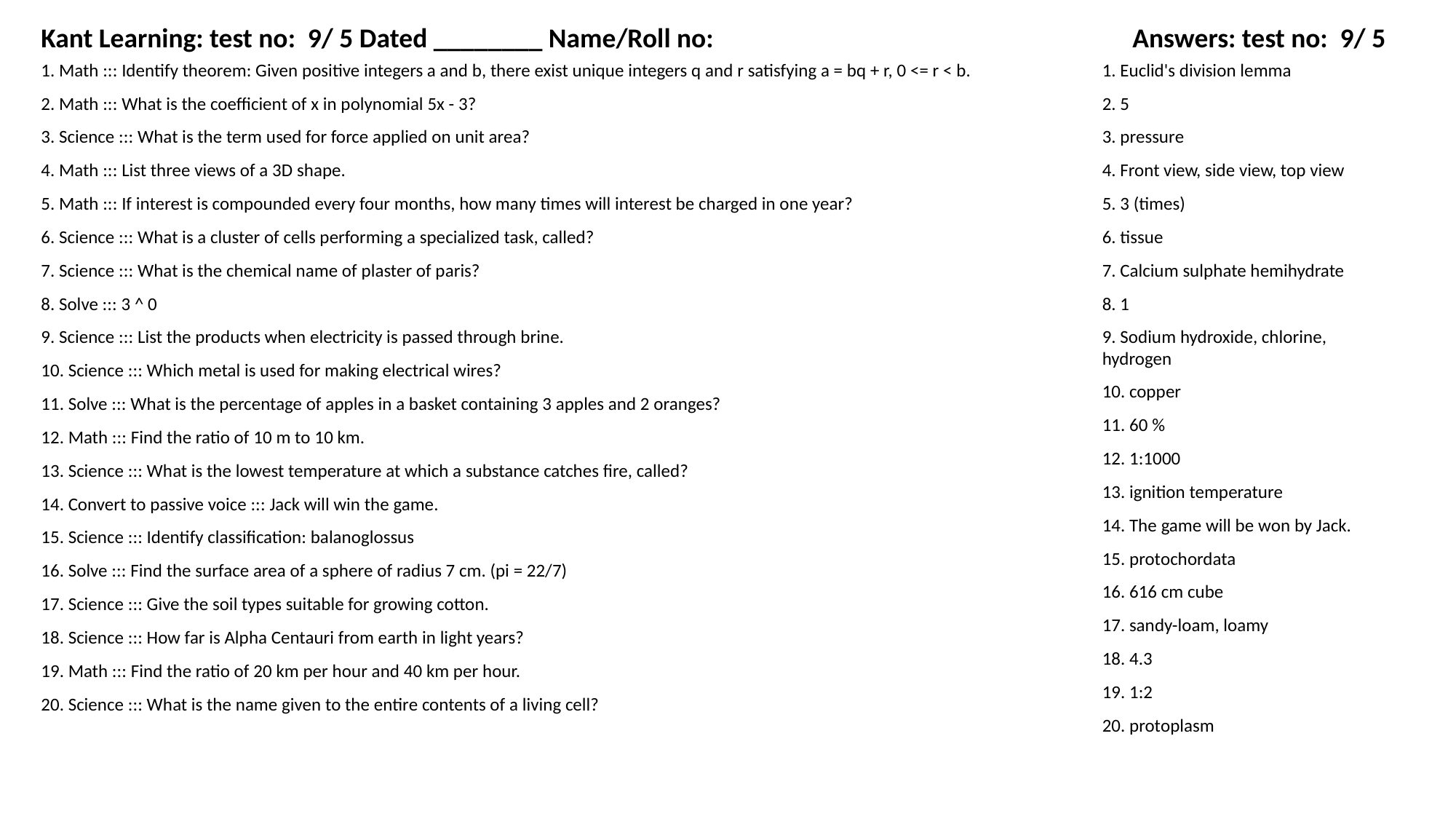

Kant Learning: test no:  9/ 5 Dated ________ Name/Roll no:
Answers: test no:  9/ 5
1. Math ::: Identify theorem: Given positive integers a and b, there exist unique integers q and r satisfying a = bq + r, 0 <= r < b.
1. Euclid's division lemma
2. Math ::: What is the coefficient of x in polynomial 5x - 3?
2. 5
3. Science ::: What is the term used for force applied on unit area?
3. pressure
4. Math ::: List three views of a 3D shape.
4. Front view, side view, top view
5. Math ::: If interest is compounded every four months, how many times will interest be charged in one year?
5. 3 (times)
6. Science ::: What is a cluster of cells performing a specialized task, called?
6. tissue
7. Science ::: What is the chemical name of plaster of paris?
7. Calcium sulphate hemihydrate
8. Solve ::: 3 ^ 0
8. 1
9. Science ::: List the products when electricity is passed through brine.
9. Sodium hydroxide, chlorine, hydrogen
10. Science ::: Which metal is used for making electrical wires?
10. copper
11. Solve ::: What is the percentage of apples in a basket containing 3 apples and 2 oranges?
11. 60 %
12. Math ::: Find the ratio of 10 m to 10 km.
12. 1:1000
13. Science ::: What is the lowest temperature at which a substance catches fire, called?
13. ignition temperature
14. Convert to passive voice ::: Jack will win the game.
14. The game will be won by Jack.
15. Science ::: Identify classification: balanoglossus
15. protochordata
16. Solve ::: Find the surface area of a sphere of radius 7 cm. (pi = 22/7)
16. 616 cm cube
17. Science ::: Give the soil types suitable for growing cotton.
17. sandy-loam, loamy
18. Science ::: How far is Alpha Centauri from earth in light years?
18. 4.3
19. Math ::: Find the ratio of 20 km per hour and 40 km per hour.
19. 1:2
20. Science ::: What is the name given to the entire contents of a living cell?
20. protoplasm